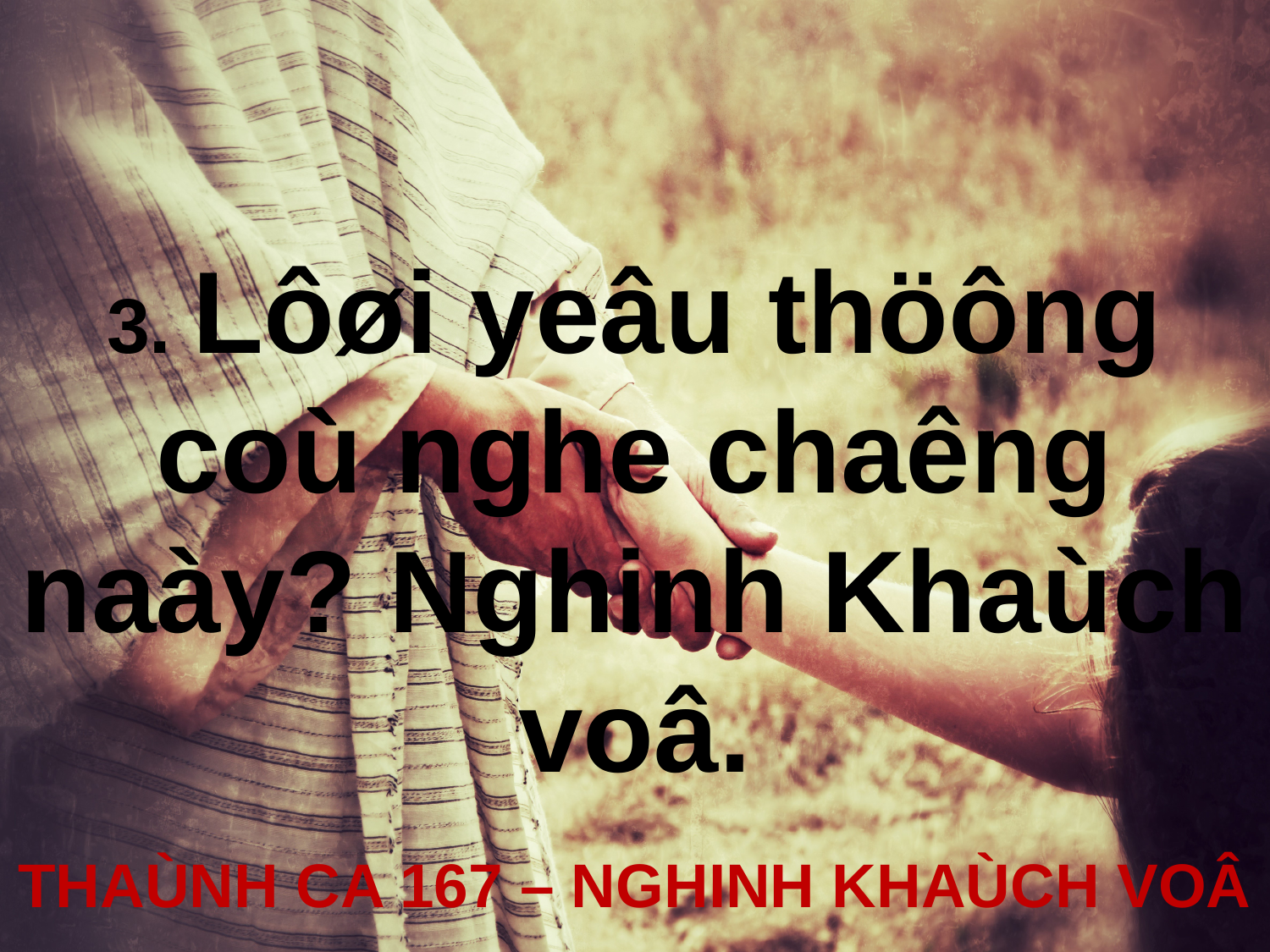

3. Lôøi yeâu thöông coù nghe chaêng naày? Nghinh Khaùch voâ.
THAÙNH CA 167 – NGHINH KHAÙCH VOÂ